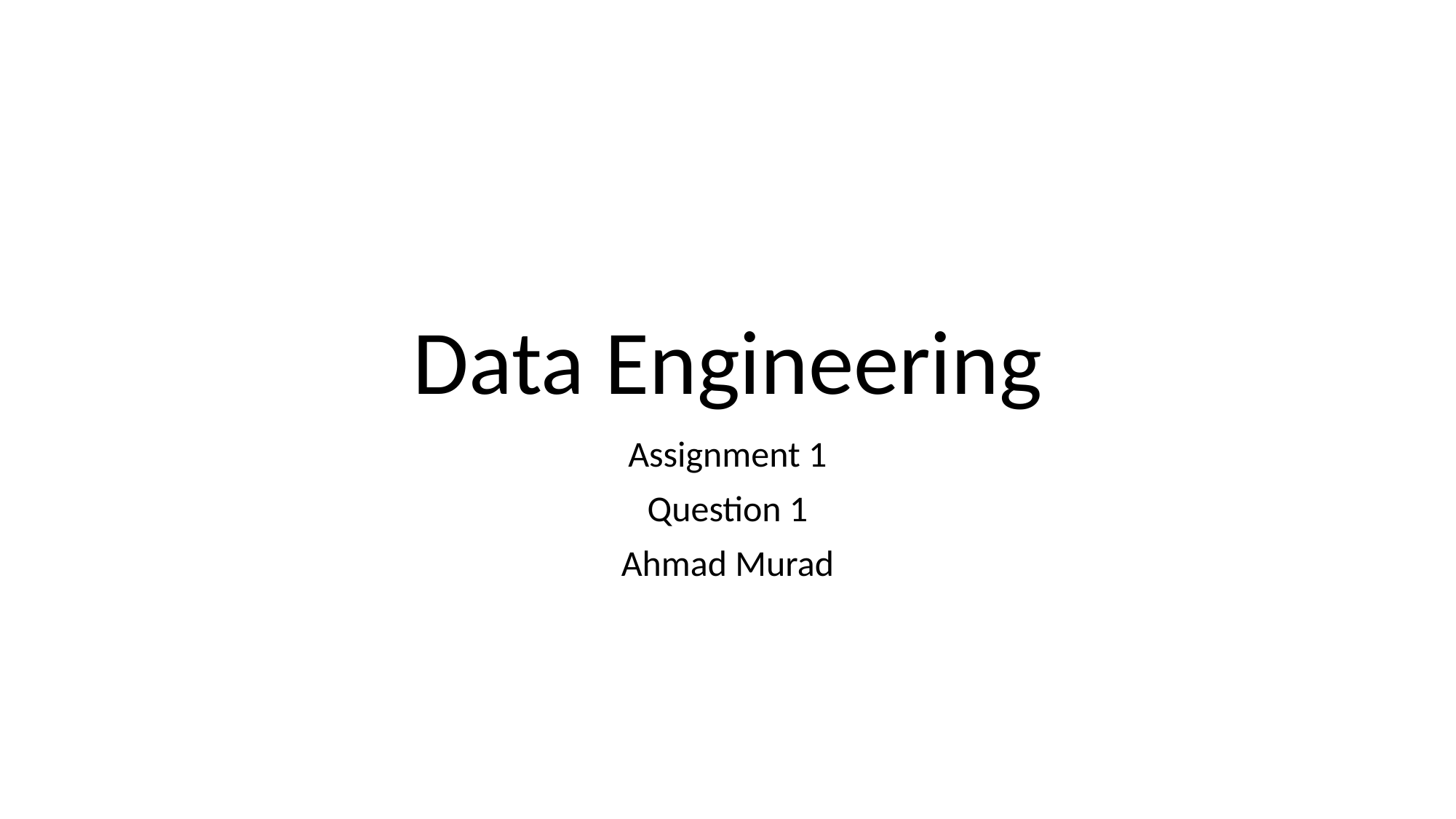

# Data Engineering
Assignment 1
Question 1
Ahmad Murad